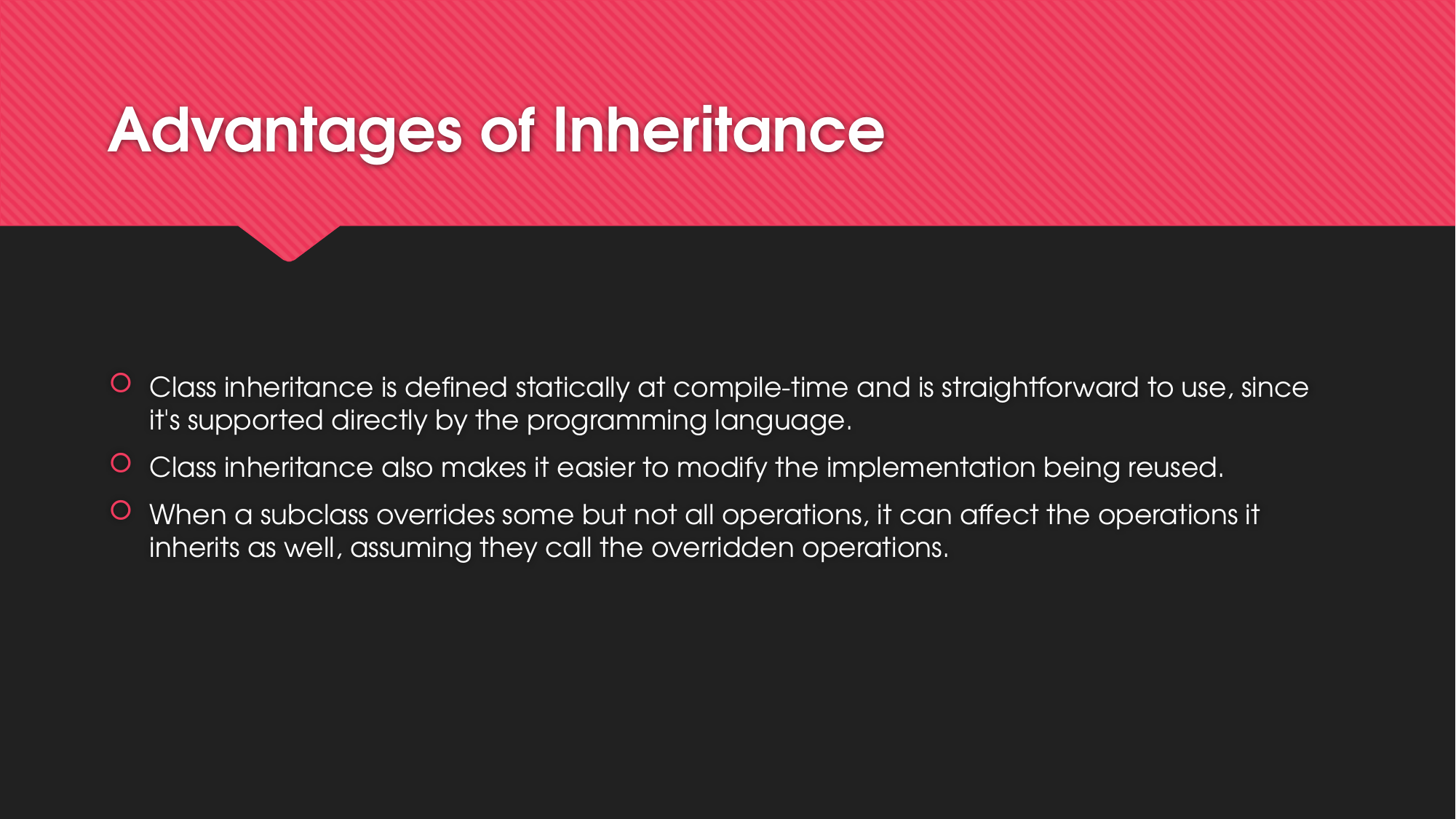

# Advantages of Inheritance
Class inheritance is defined statically at compile-time and is straightforward to use, since
it's supported directly by the programming language.
Class inheritance also makes it easier to modify the implementation being reused.
When a subclass overrides some but not all operations, it can affect the operations it inherits as well, assuming they call the overridden operations.